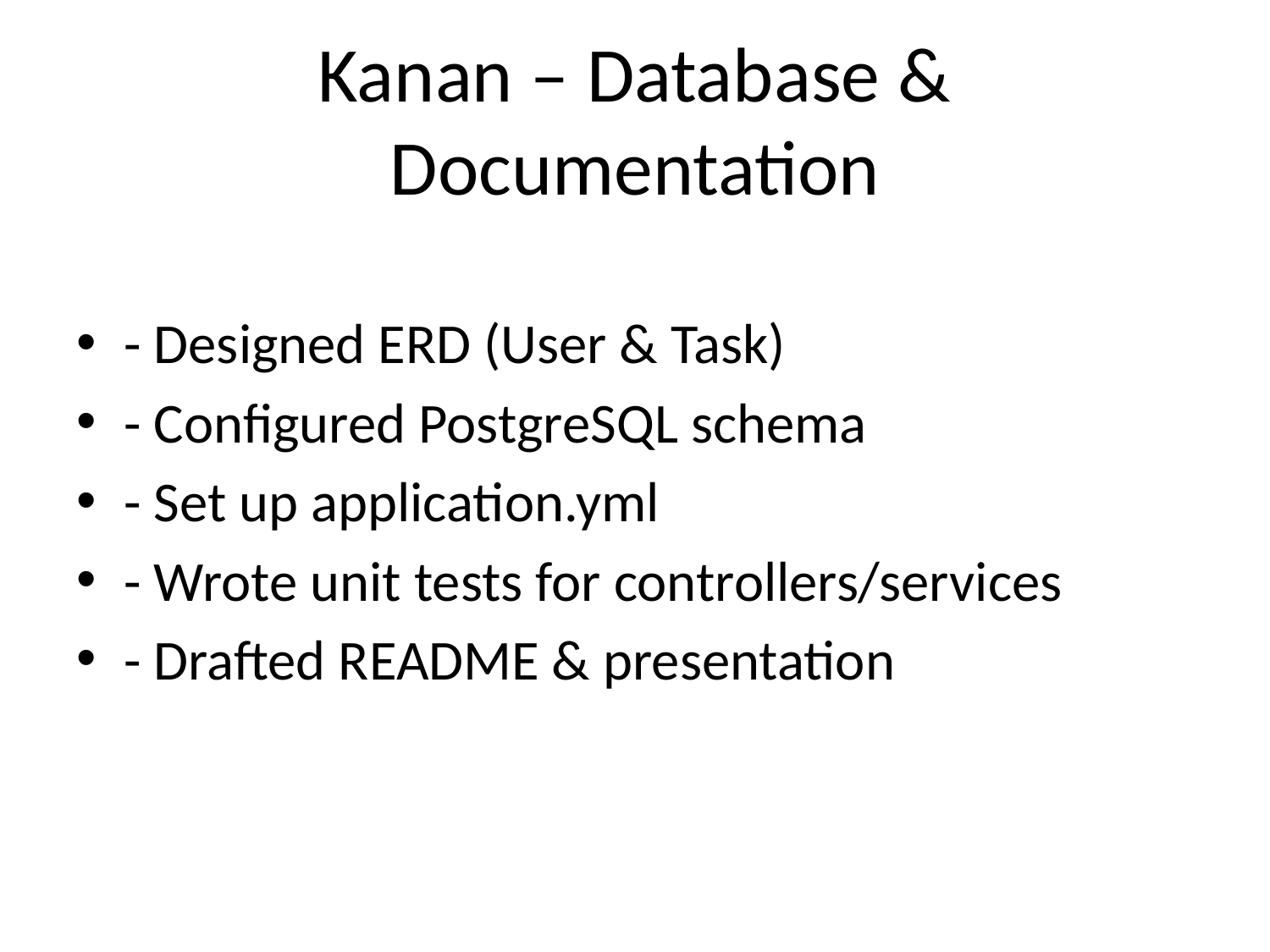

# Kanan – Database & Documentation

- Designed ERD (User & Task)
- Configured PostgreSQL schema
- Set up application.yml
- Wrote unit tests for controllers/services
- Drafted README & presentation